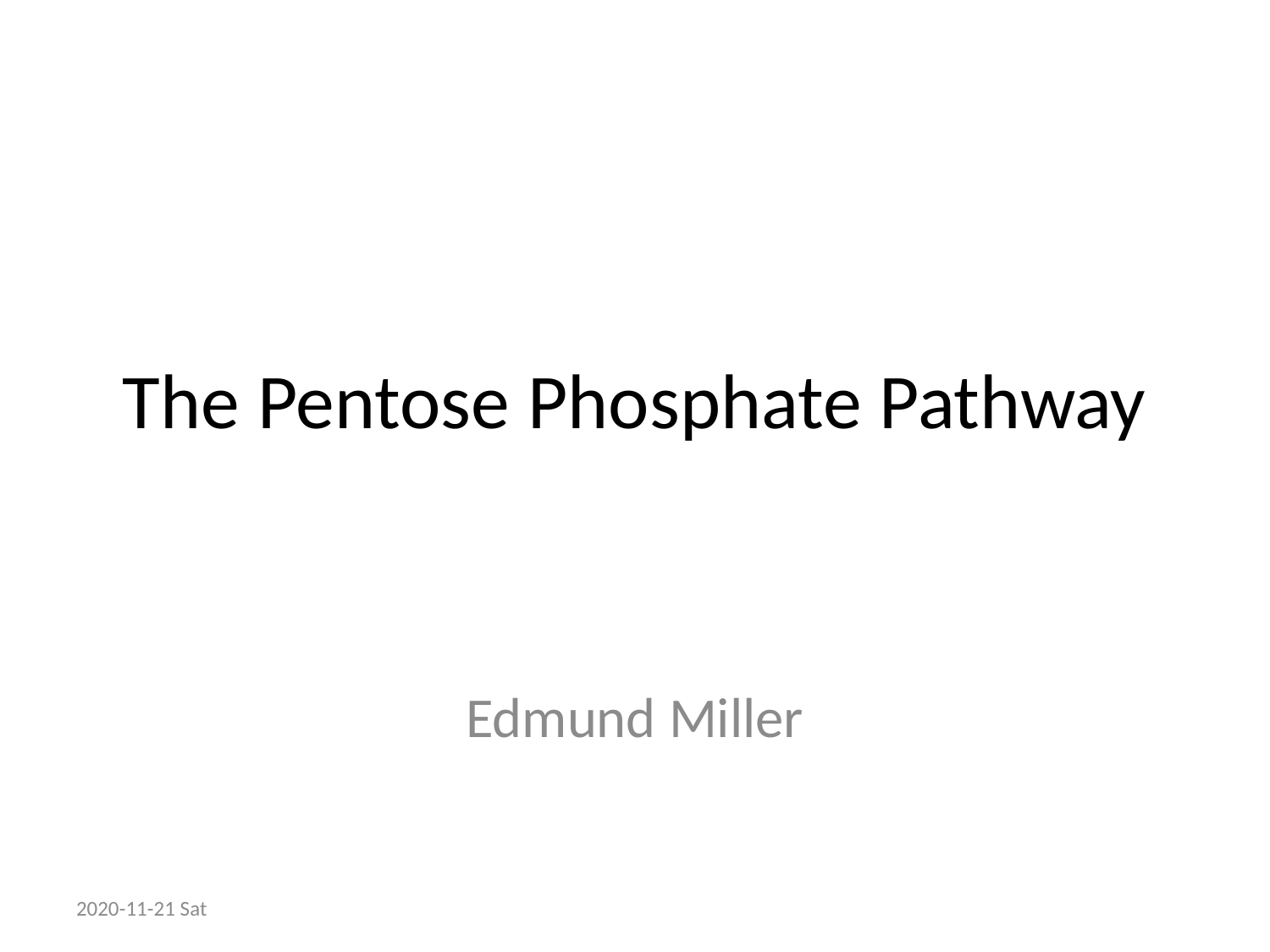

# The Pentose Phosphate Pathway
Edmund Miller
2020-11-21 Sat